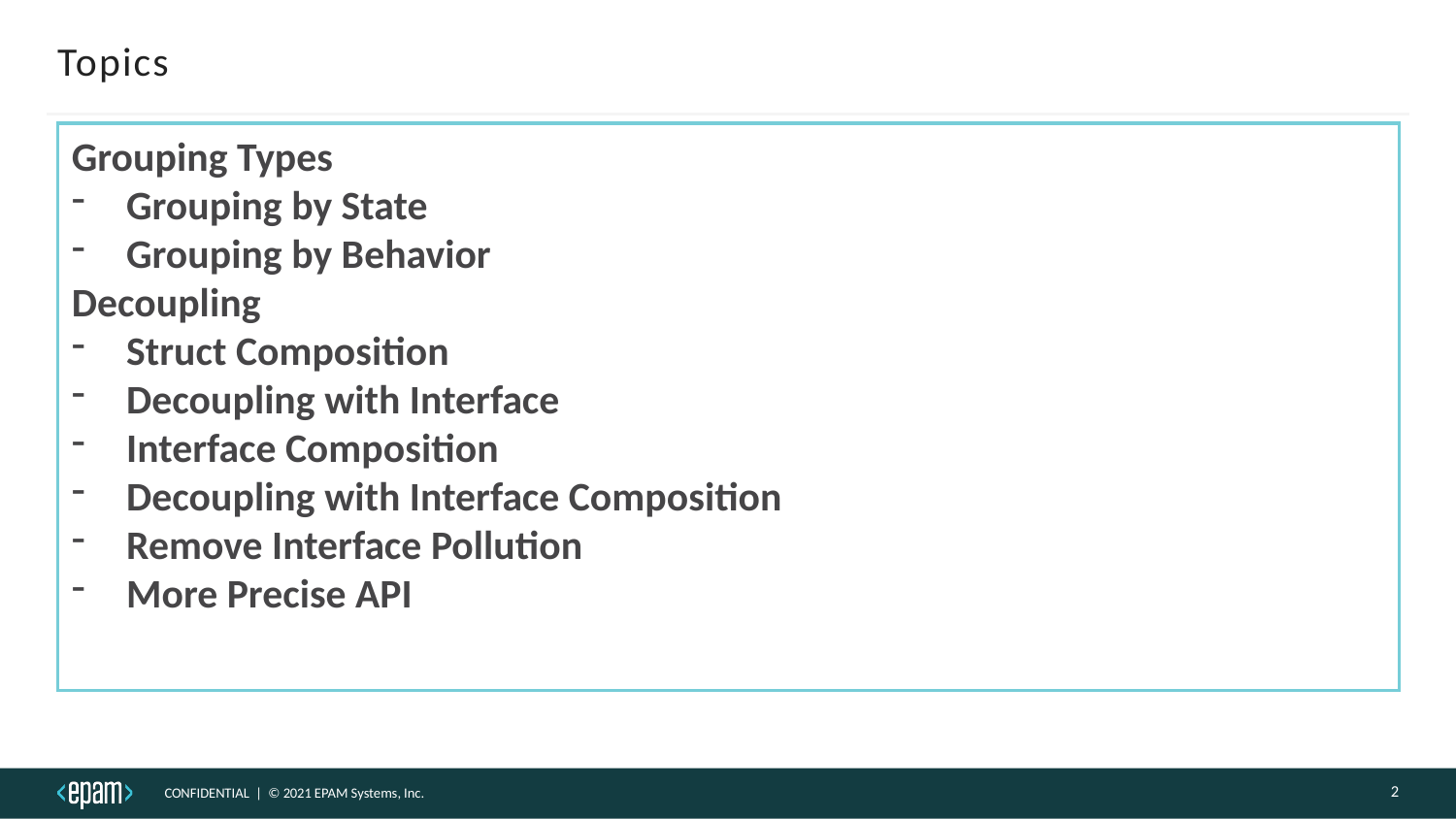

# Topics
Grouping Types
Grouping by State
Grouping by Behavior
Decoupling
Struct Composition
Decoupling with Interface
Interface Composition
Decoupling with Interface Composition
Remove Interface Pollution
More Precise API

2